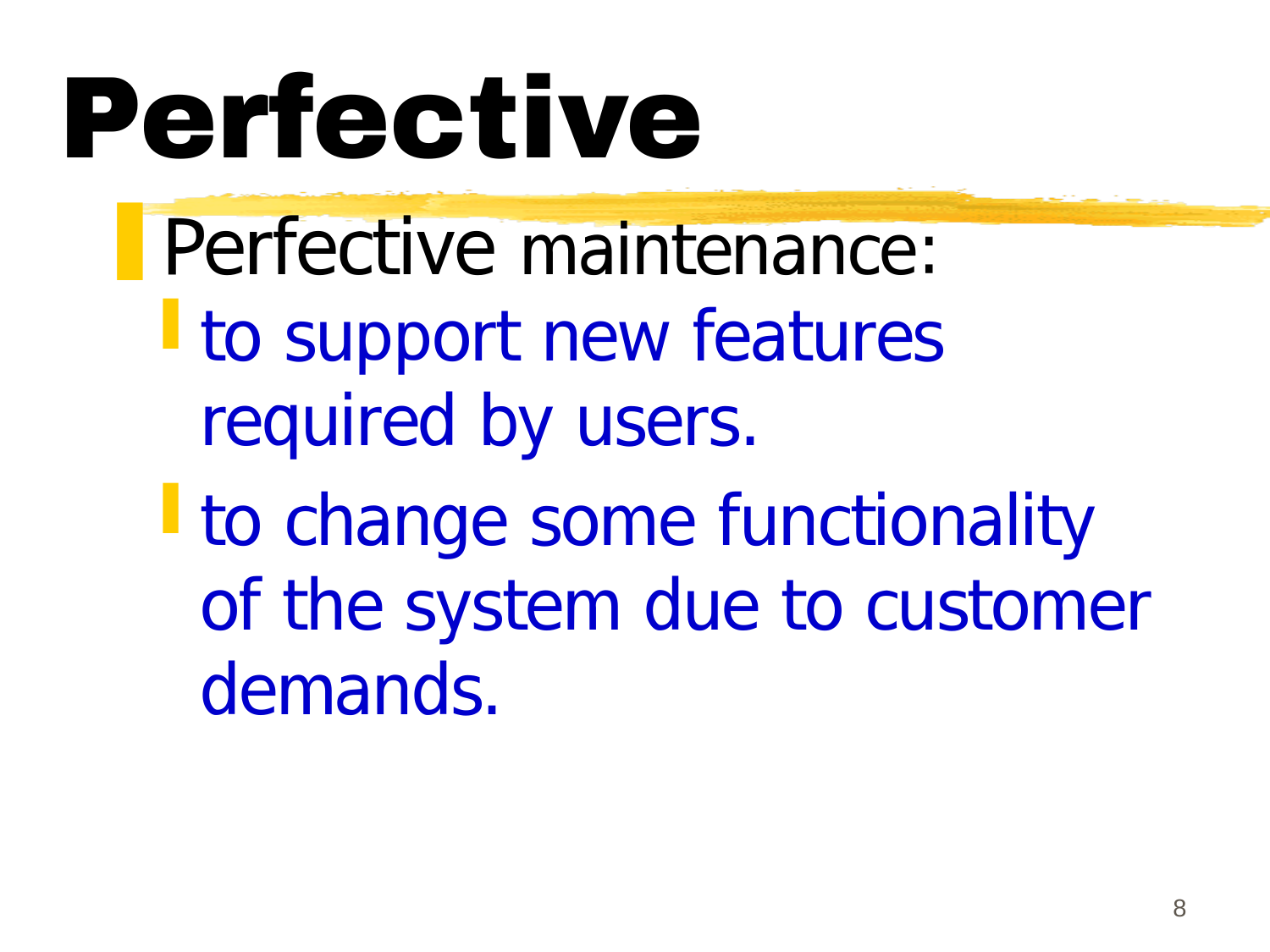

# Perfective
Perfective maintenance:
to support new features required by users.
to change some functionality
of the system due to customer demands.
8